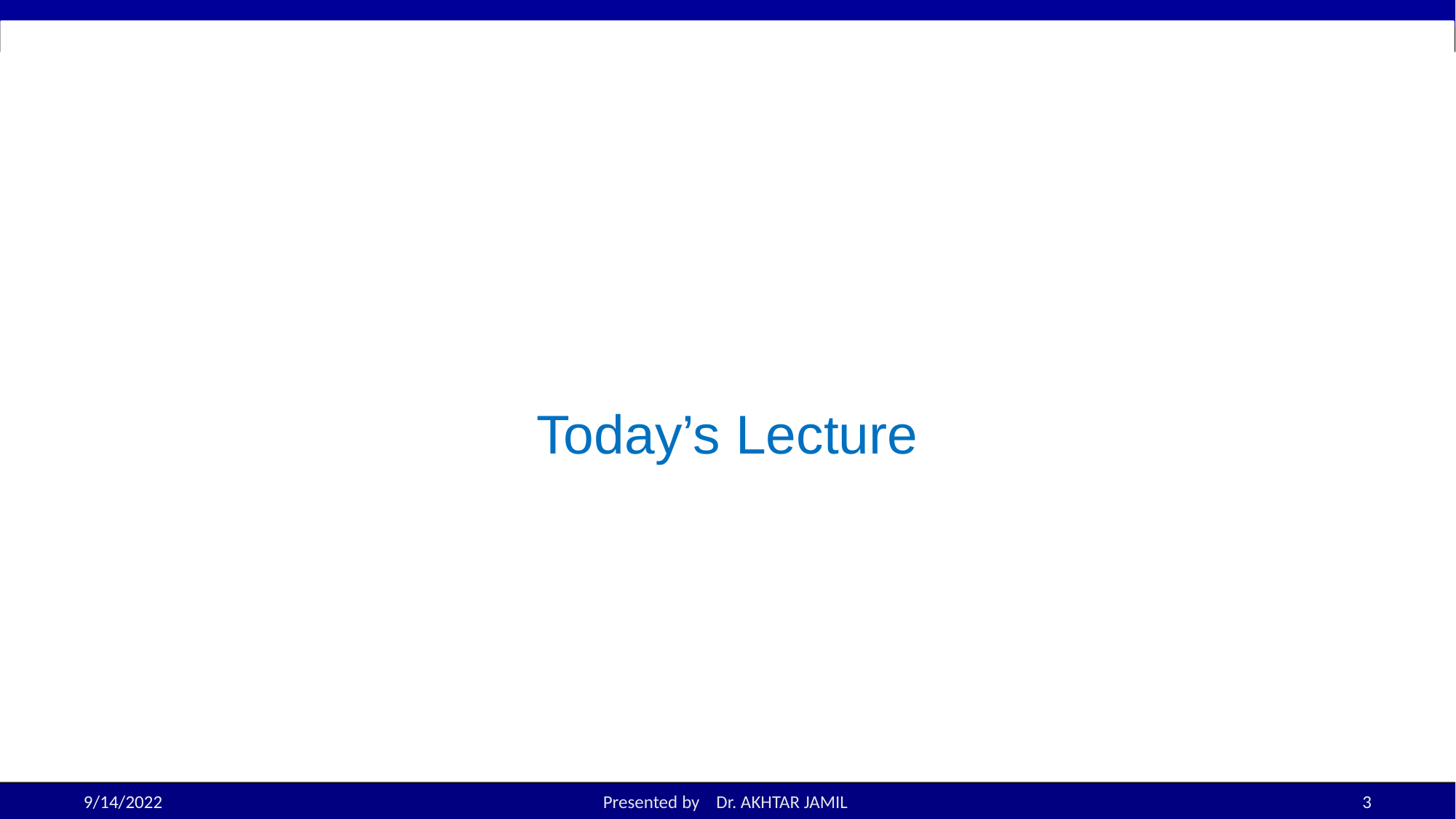

# Today’s Lecture
9/14/2022
Presented by    Dr. AKHTAR JAMIL
3